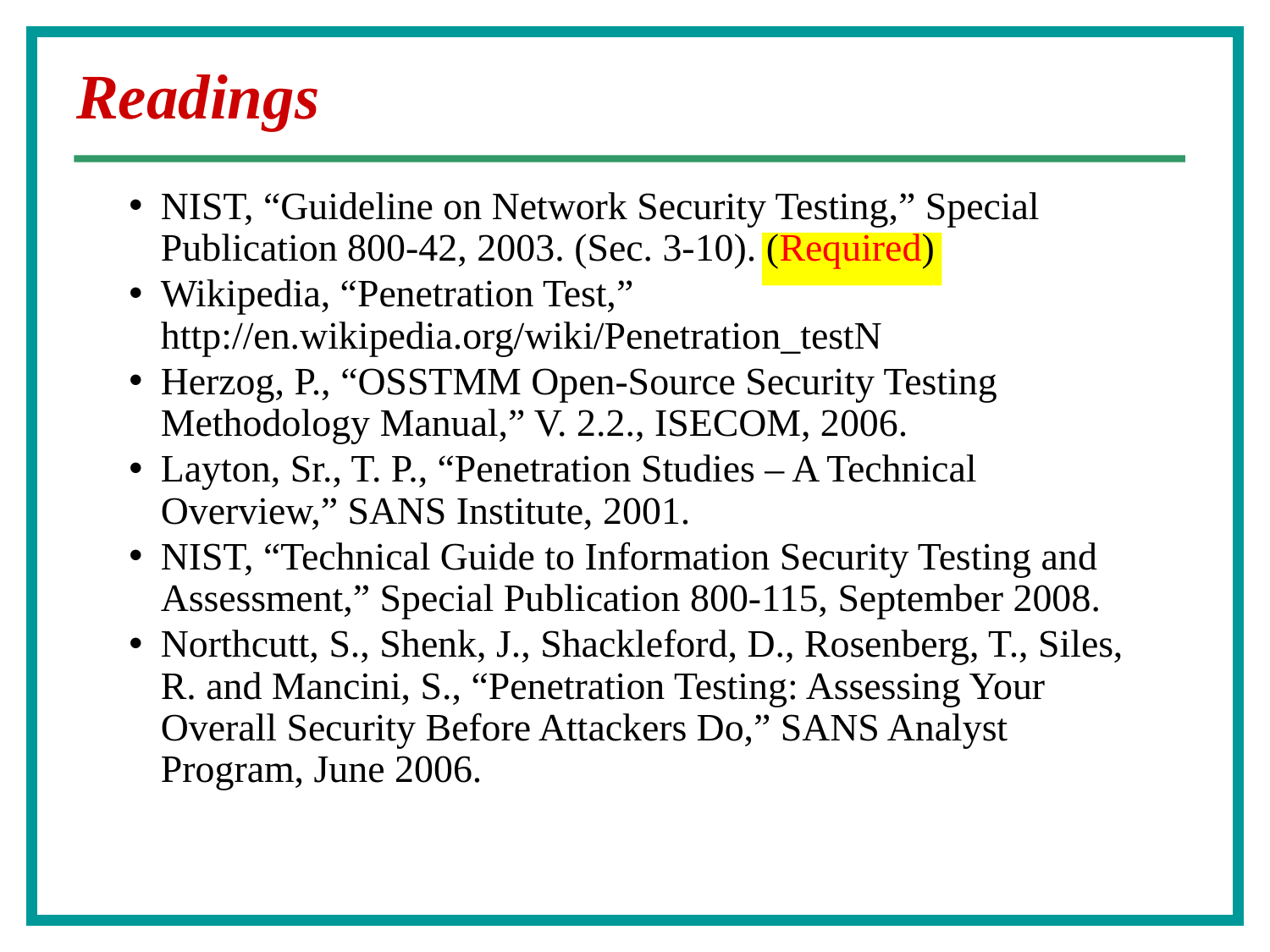

# Readings

NIST, “Guideline on Network Security Testing,” Special Publication 800-42, 2003. (Sec. 3-10). (Required)
Wikipedia, “Penetration Test,” http://en.wikipedia.org/wiki/Penetration_testN
Herzog, P., “OSSTMM Open-Source Security Testing Methodology Manual,” V. 2.2., ISECOM, 2006.
Layton, Sr., T. P., “Penetration Studies – A Technical Overview,” SANS Institute, 2001.
NIST, “Technical Guide to Information Security Testing and Assessment,” Special Publication 800-115, September 2008.
Northcutt, S., Shenk, J., Shackleford, D., Rosenberg, T., Siles, R. and Mancini, S., “Penetration Testing: Assessing Your Overall Security Before Attackers Do,” SANS Analyst Program, June 2006.